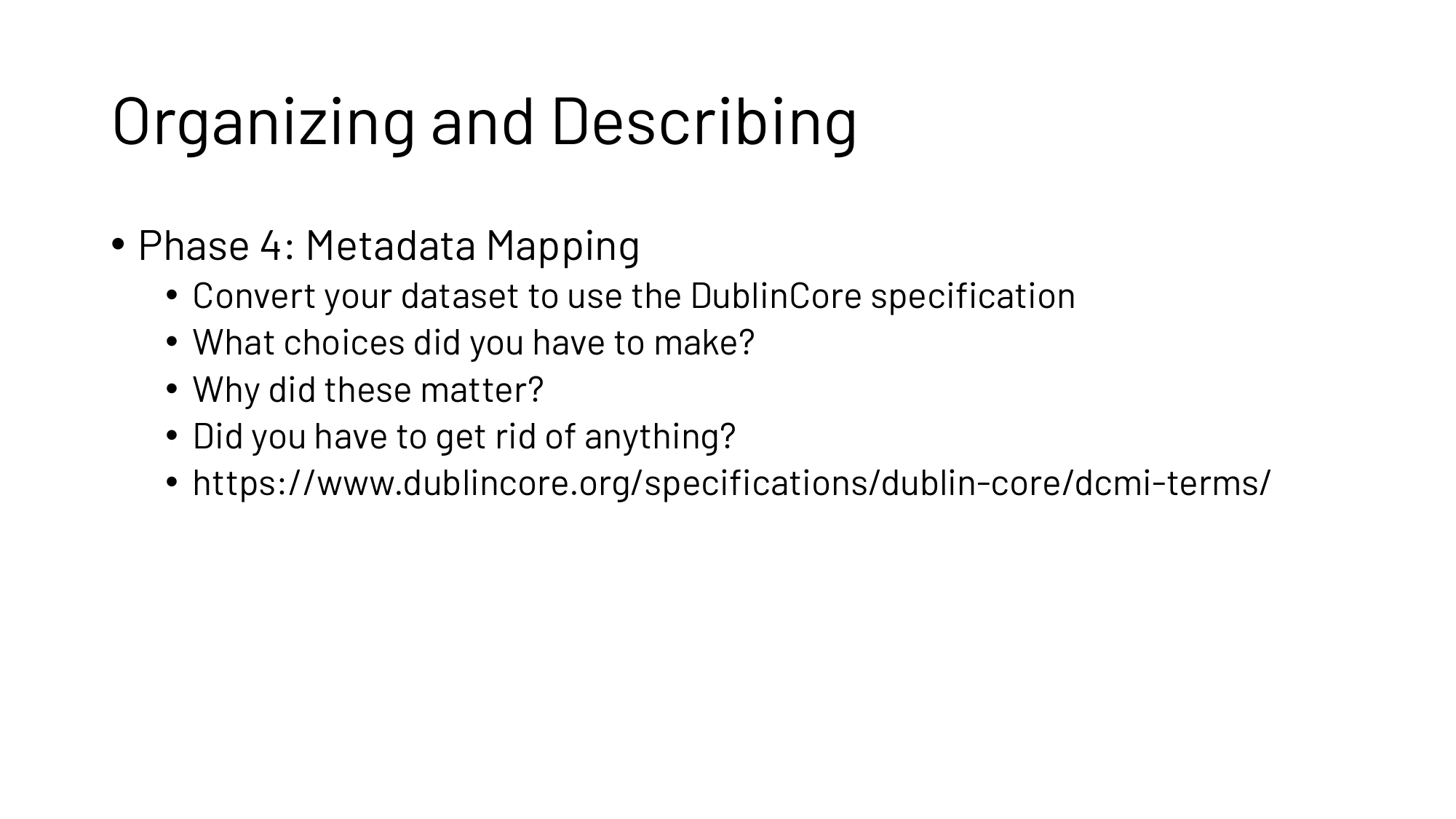

# Organizing and Describing
Phase 4: Metadata Mapping
Convert your dataset to use the DublinCore specification
What choices did you have to make?
Why did these matter?
Did you have to get rid of anything?
https://www.dublincore.org/specifications/dublin-core/dcmi-terms/